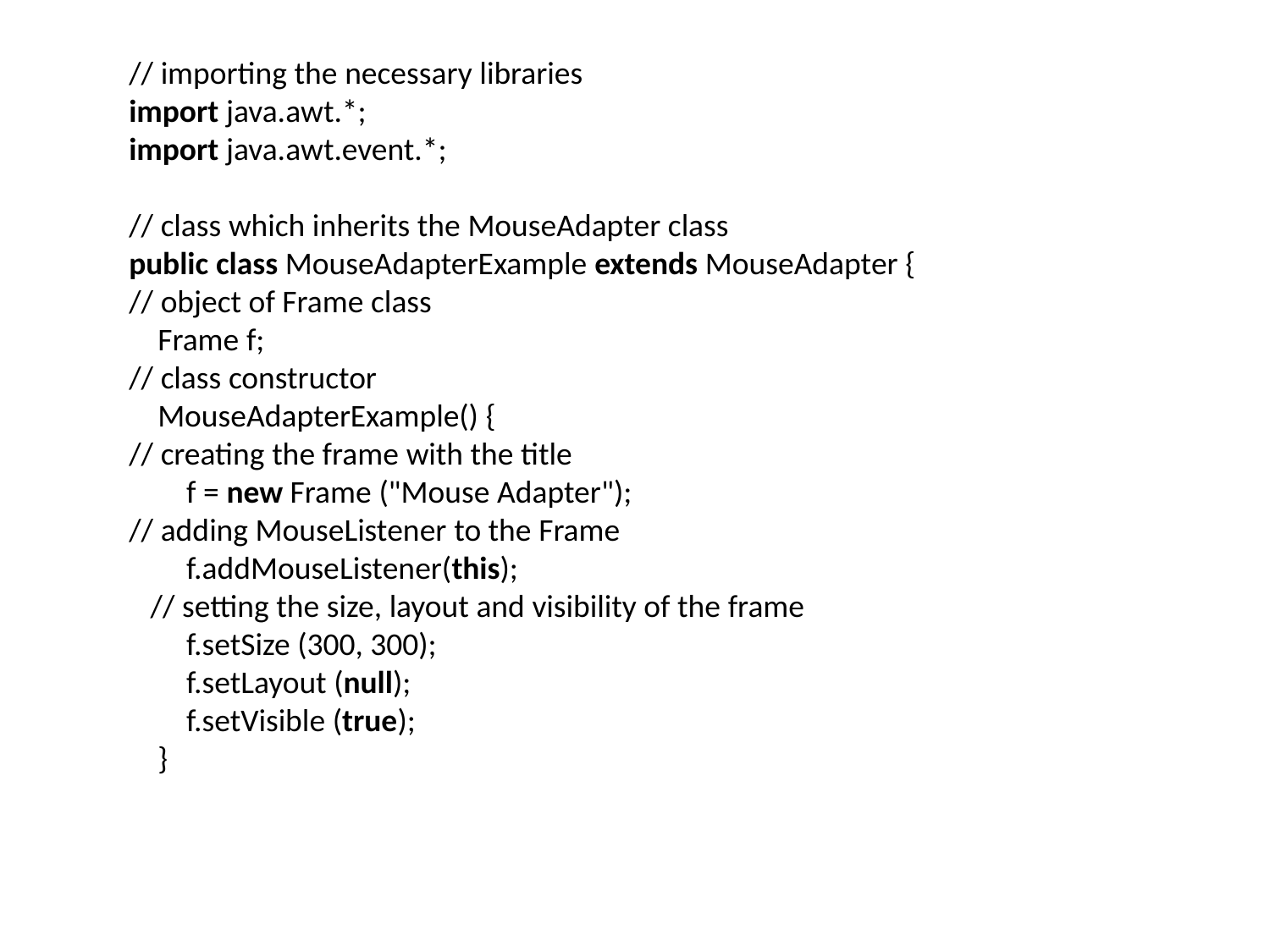

// importing the necessary libraries
import java.awt.*;
import java.awt.event.*;

// class which inherits the MouseAdapter class
public class MouseAdapterExample extends MouseAdapter {
// object of Frame class
    Frame f;
// class constructor
    MouseAdapterExample() {
// creating the frame with the title
        f = new Frame ("Mouse Adapter");
// adding MouseListener to the Frame
        f.addMouseListener(this);
   // setting the size, layout and visibility of the frame
        f.setSize (300, 300);
        f.setLayout (null);
        f.setVisible (true);
    }